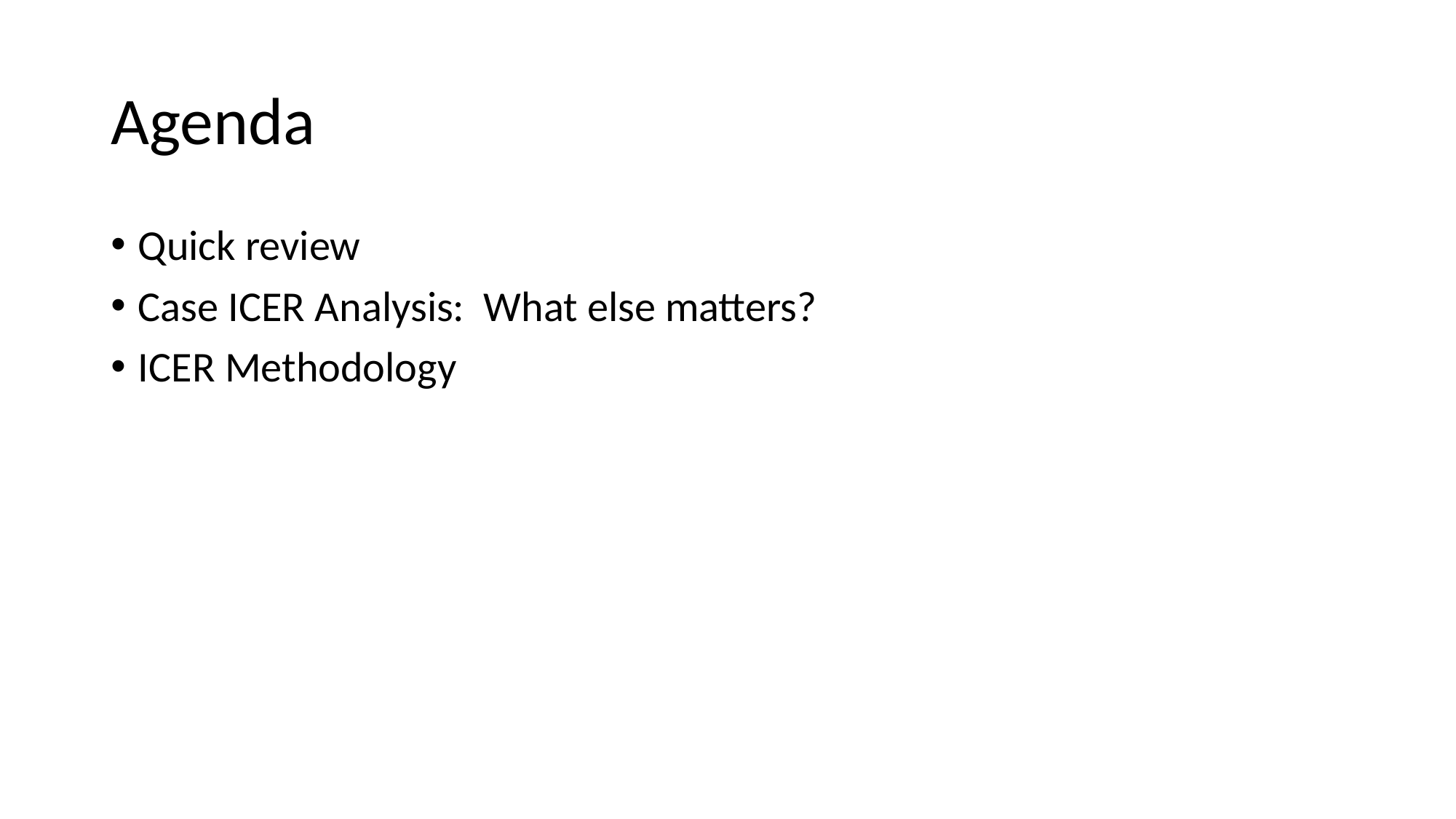

# Agenda
Quick review
Case ICER Analysis:  What else matters?
ICER Methodology